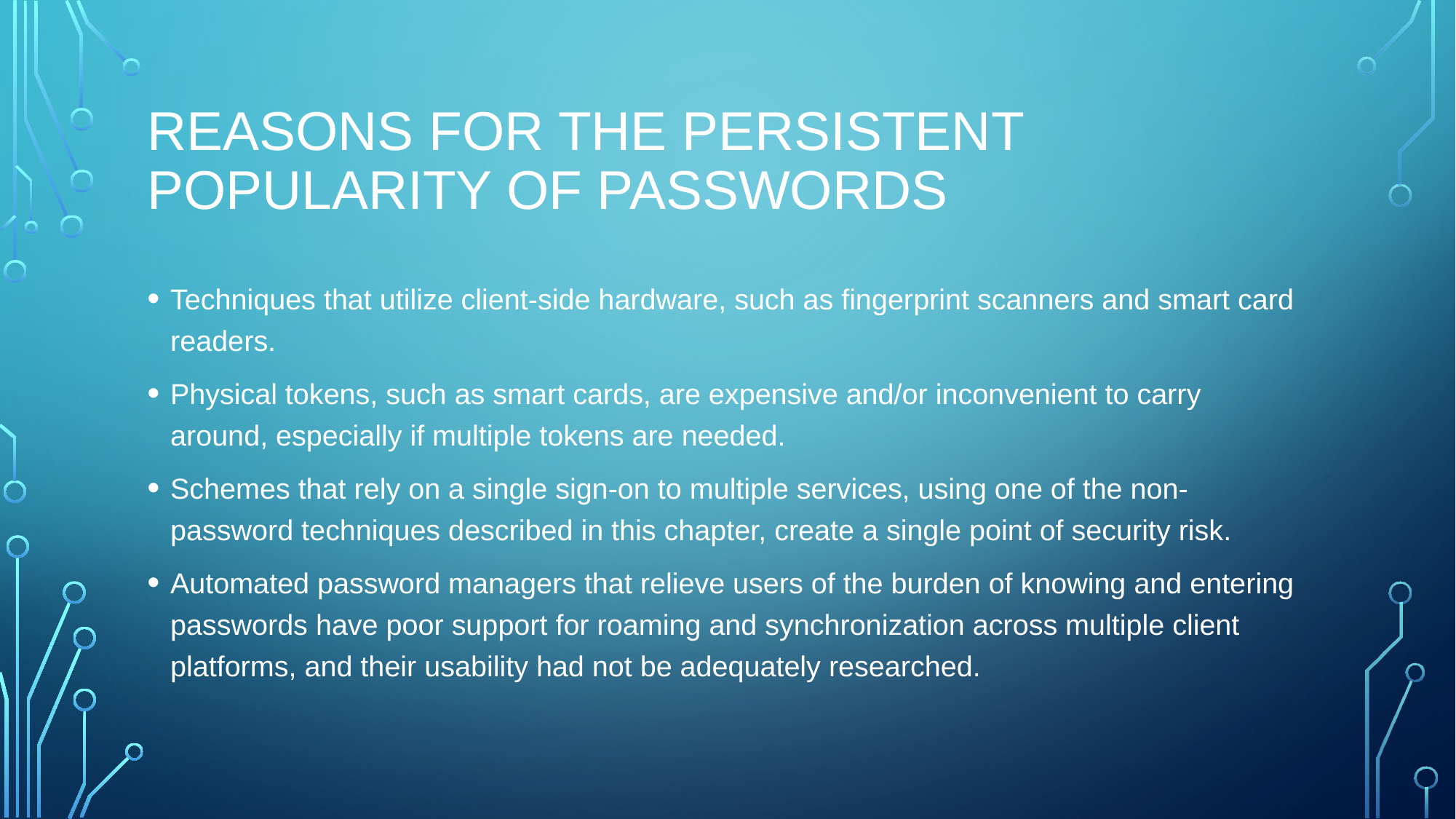

# Reasons for the persistent popularity of passwords
Techniques that utilize client-side hardware, such as fingerprint scanners and smart card readers.
Physical tokens, such as smart cards, are expensive and/or inconvenient to carry around, especially if multiple tokens are needed.
Schemes that rely on a single sign-on to multiple services, using one of the non-password techniques described in this chapter, create a single point of security risk.
Automated password managers that relieve users of the burden of knowing and entering passwords have poor support for roaming and synchronization across multiple client platforms, and their usability had not be adequately researched.